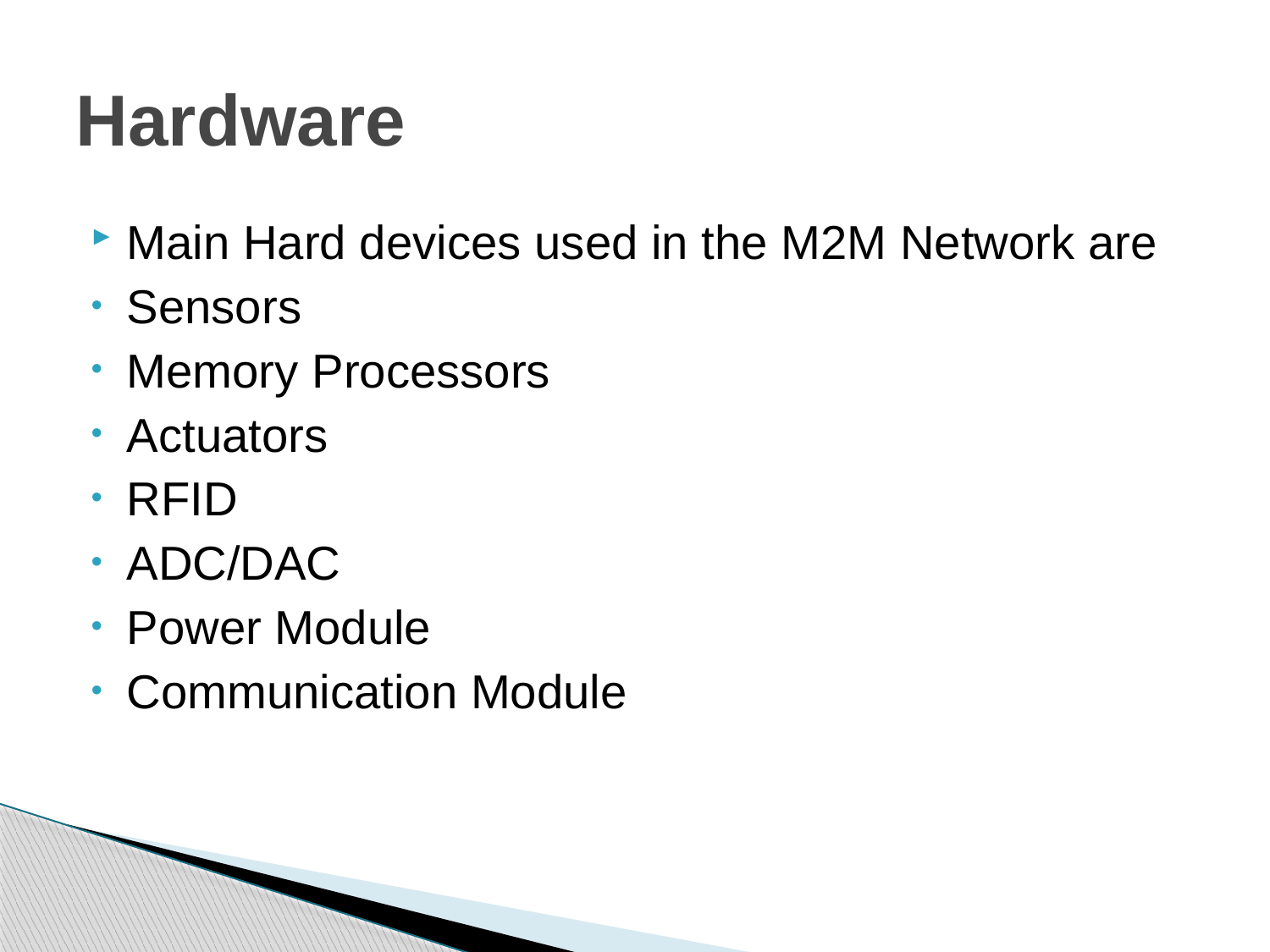

# Hardware
Main Hard devices used in the M2M Network are
Sensors
Memory Processors
Actuators
RFID
ADC/DAC
Power Module
Communication Module